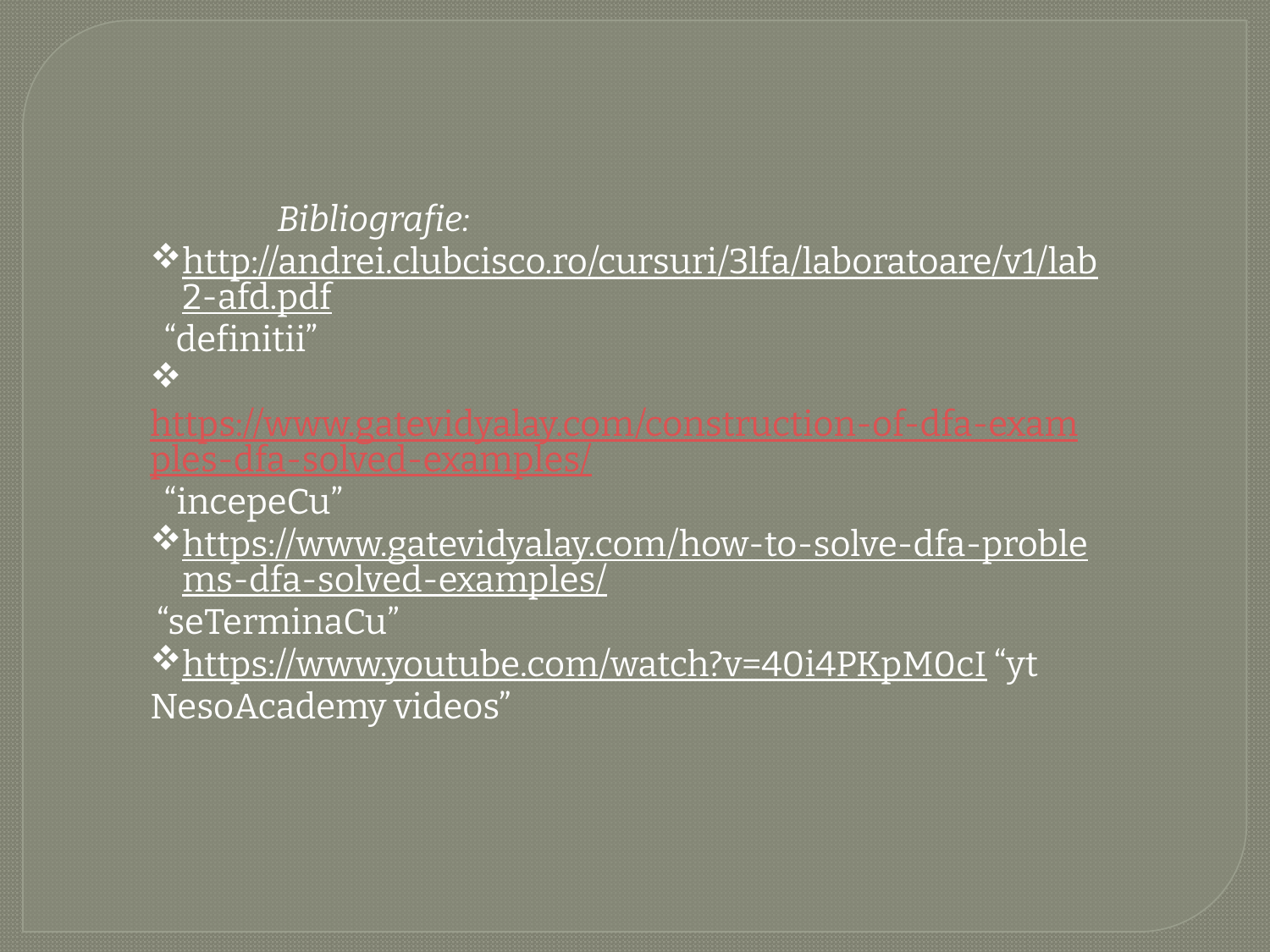

Bibliografie:
http://andrei.clubcisco.ro/cursuri/3lfa/laboratoare/v1/lab2-afd.pdf  “definitii”
 https://www.gatevidyalay.com/construction-of-dfa-examples-dfa-solved-examples/  “incepeCu”
https://www.gatevidyalay.com/how-to-solve-dfa-problems-dfa-solved-examples/ “seTerminaCu”
https://www.youtube.com/watch?v=40i4PKpM0cI “yt NesoAcademy videos”